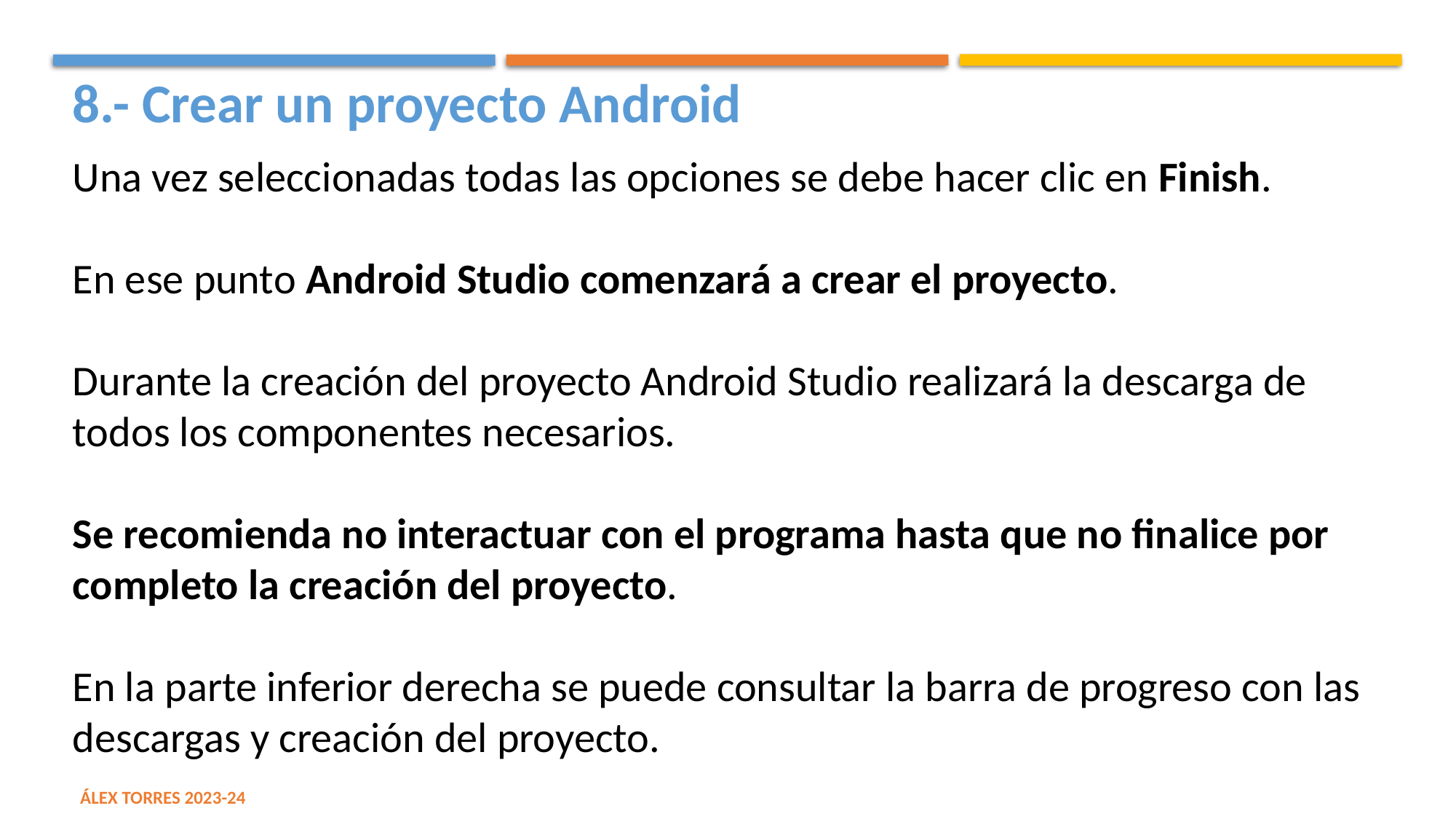

8.- Crear un proyecto Android
Una vez seleccionadas todas las opciones se debe hacer clic en Finish.

En ese punto Android Studio comenzará a crear el proyecto.

Durante la creación del proyecto Android Studio realizará la descarga de todos los componentes necesarios.

Se recomienda no interactuar con el programa hasta que no finalice por completo la creación del proyecto.

En la parte inferior derecha se puede consultar la barra de progreso con las descargas y creación del proyecto.